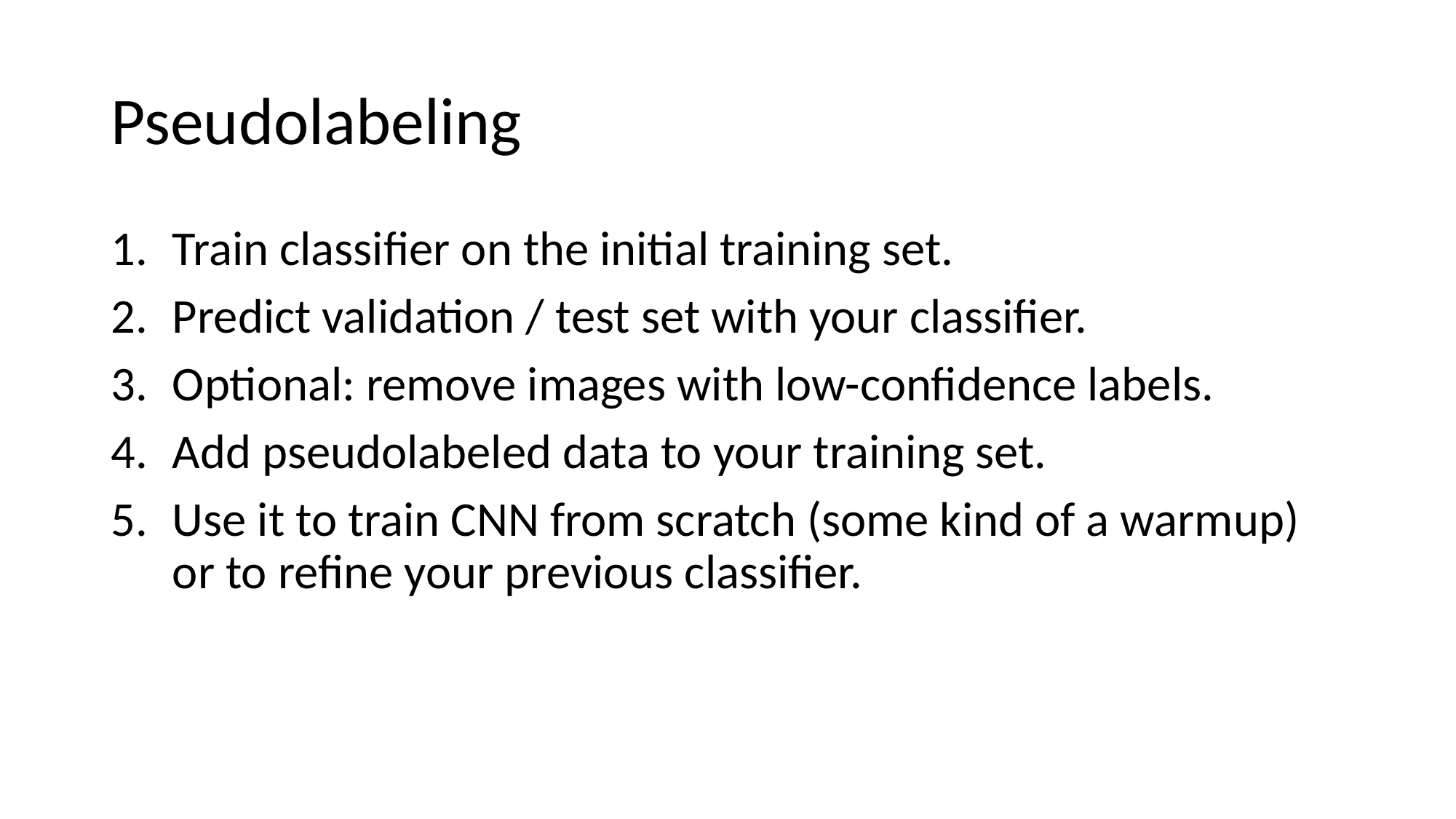

# Pseudolabeling
Train classifier on the initial training set.
Predict validation / test set with your classifier.
Optional: remove images with low-confidence labels.
Add pseudolabeled data to your training set.
Use it to train CNN from scratch (some kind of a warmup) or to refine your previous classifier.